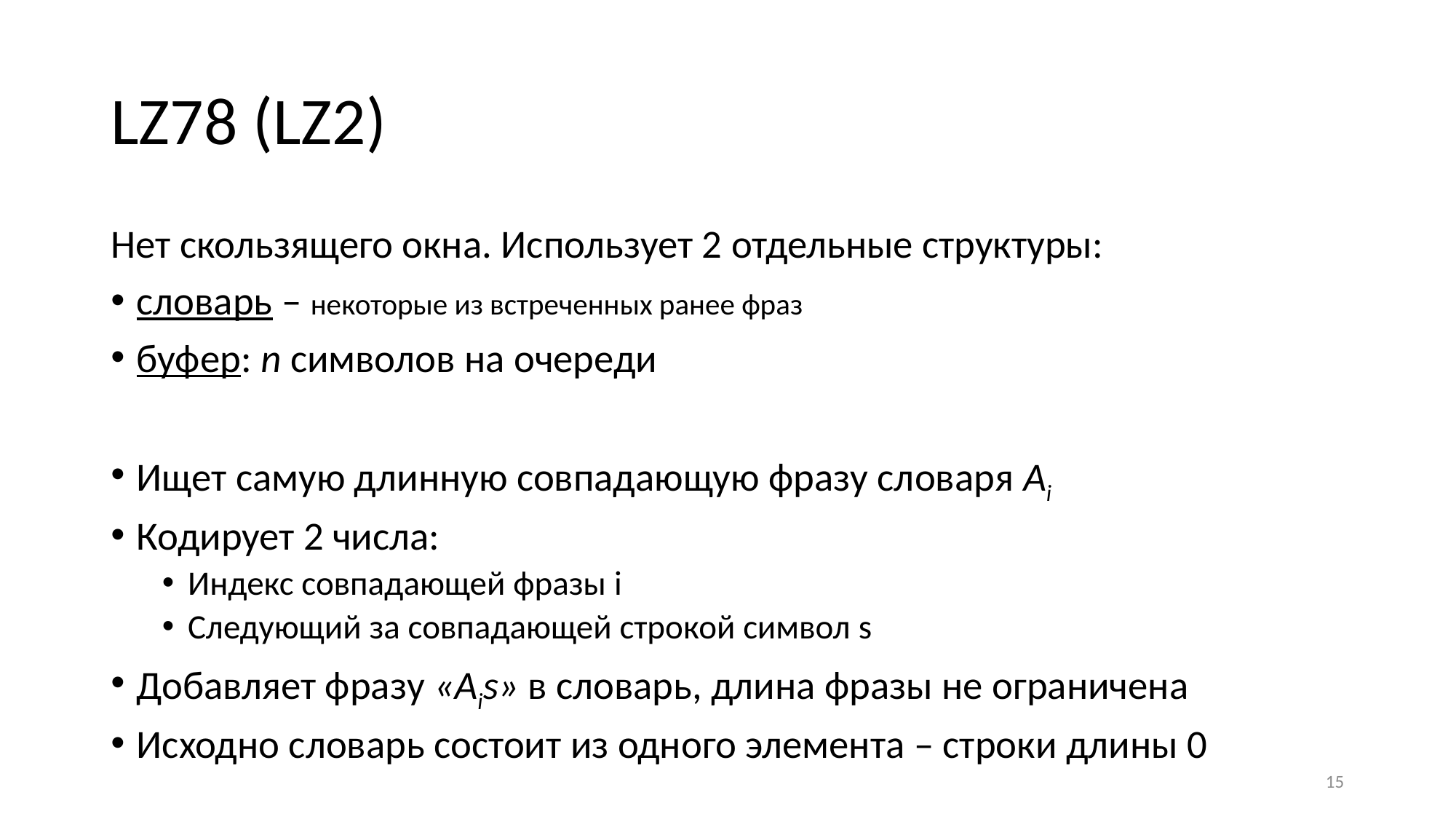

# LZ78 (LZ2)
Нет скользящего окна. Использует 2 отдельные структуры:
словарь – некоторые из встреченных ранее фраз
буфер: n символов на очереди

Ищет самую длинную совпадающую фразу словаря Ai
Кодирует 2 числа:
Индекс совпадающей фразы i
Следующий за совпадающей строкой символ s
Добавляет фразу «Ais» в словарь, длина фразы не ограничена
Исходно словарь состоит из одного элемента – строки длины 0
15